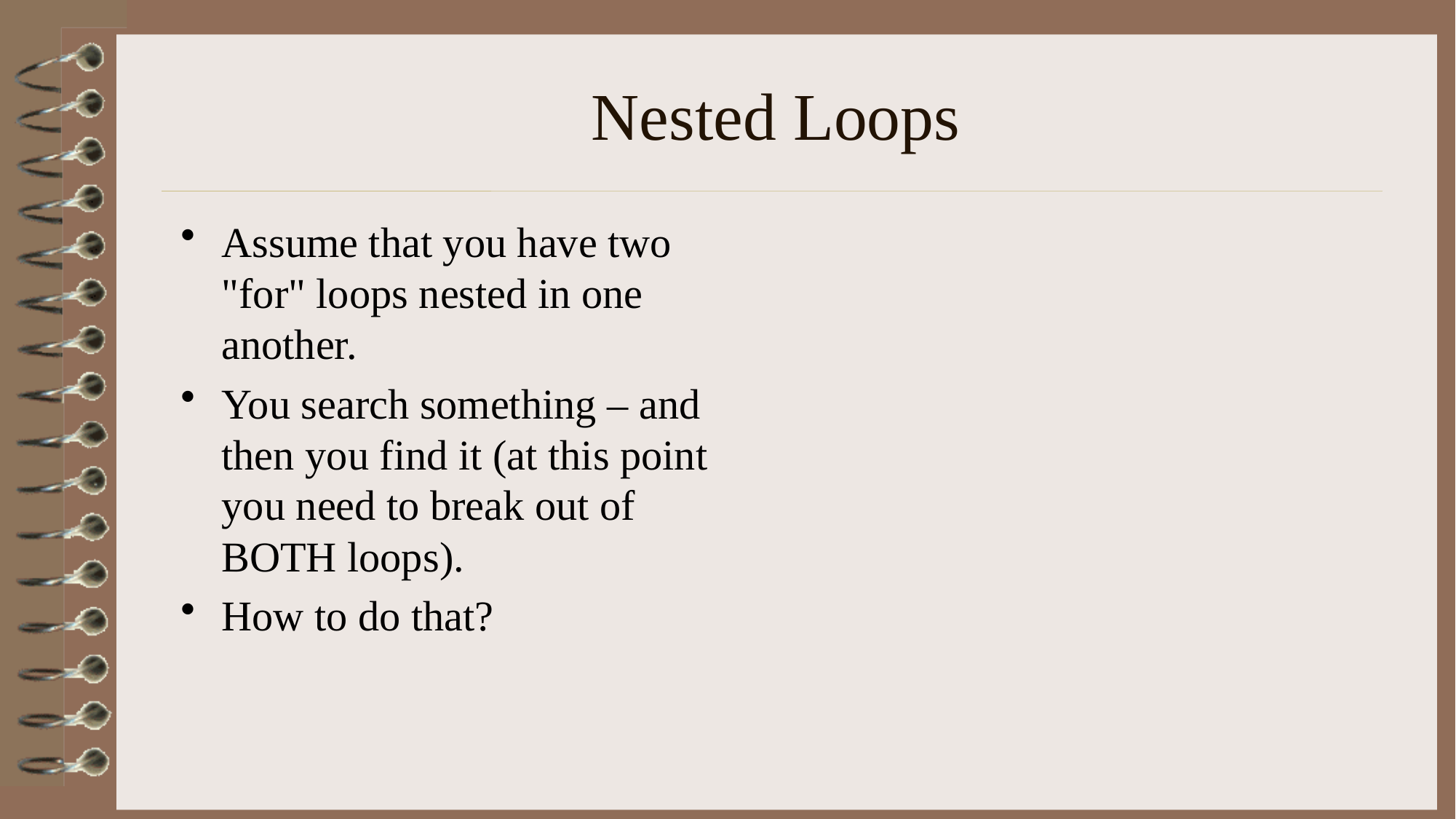

# Nested Loops
Assume that you have two "for" loops nested in one another.
You search something – and then you find it (at this point you need to break out of BOTH loops).
How to do that?